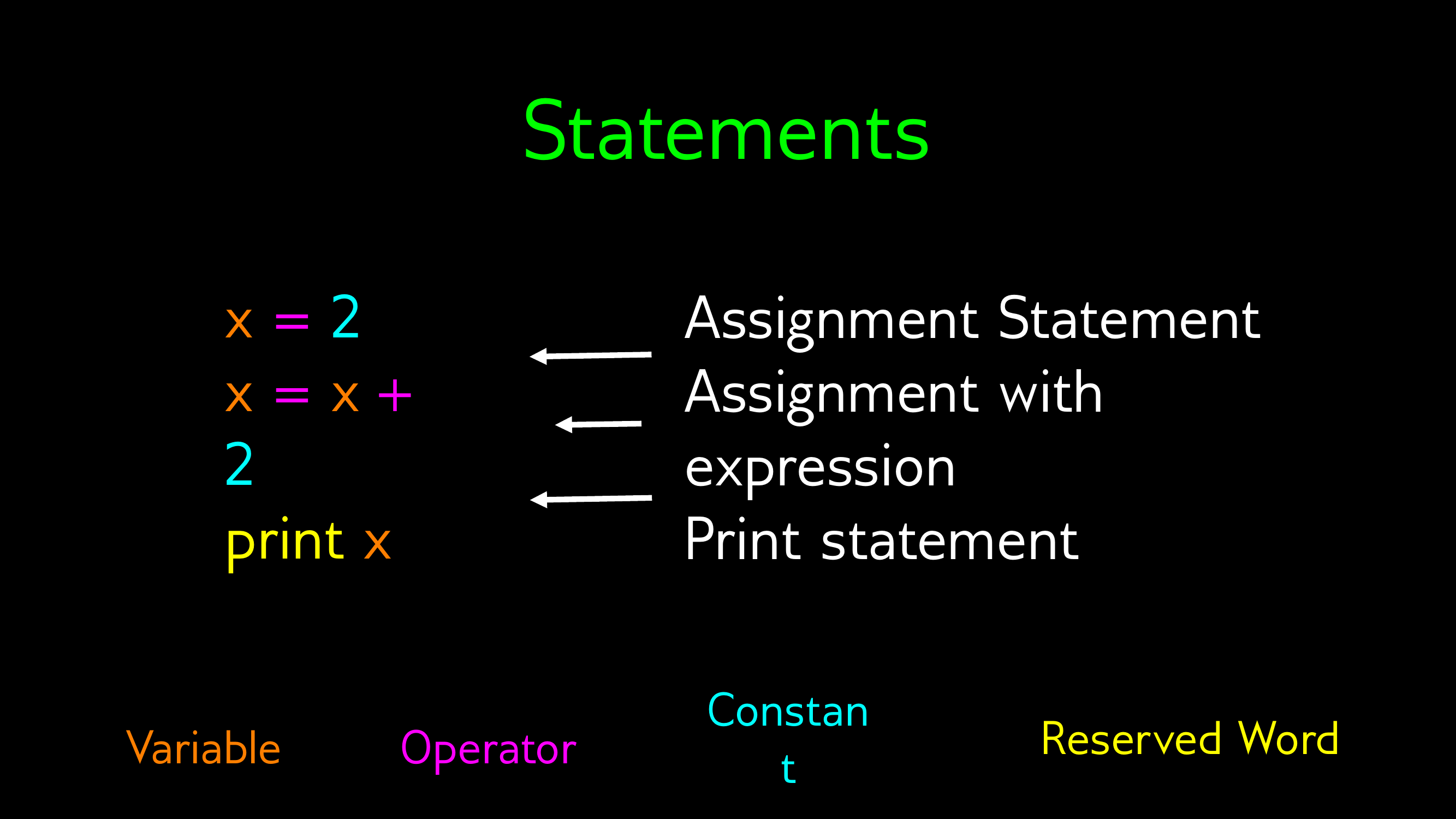

Statements
x = 2
x = x + 2
print x
Assignment Statement
Assignment with expression
Print statement
Constant
Reserved Word
Variable
Operator